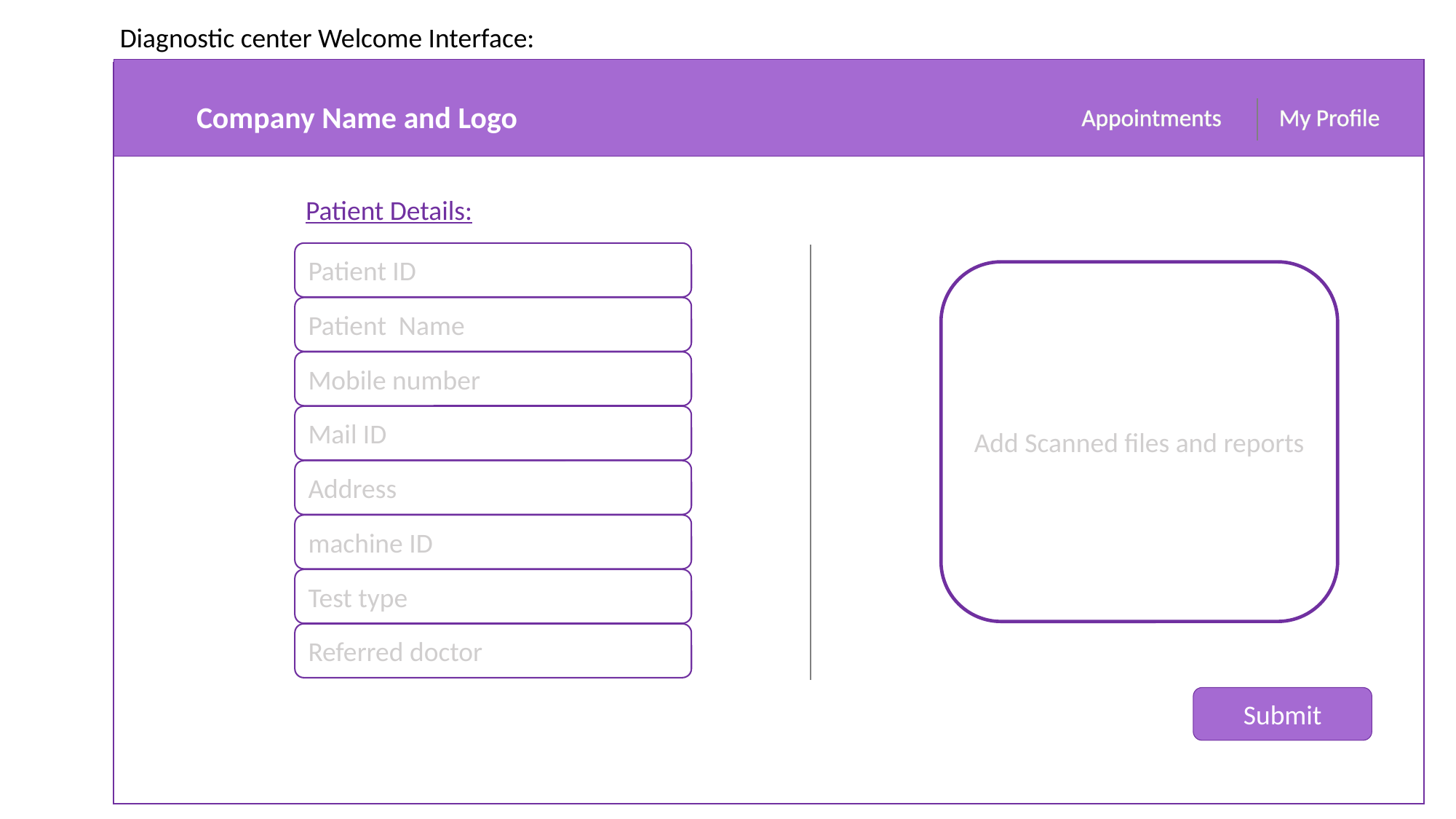

Diagnostic center Welcome Interface:

Company Name and Logo
Appointments
My Profile
Patient Details:
Patient ID
Add Scanned files and reports
Patient  Name
Mobile number
Mail ID
Address
machine ID
Test type
Referred doctor
Submit